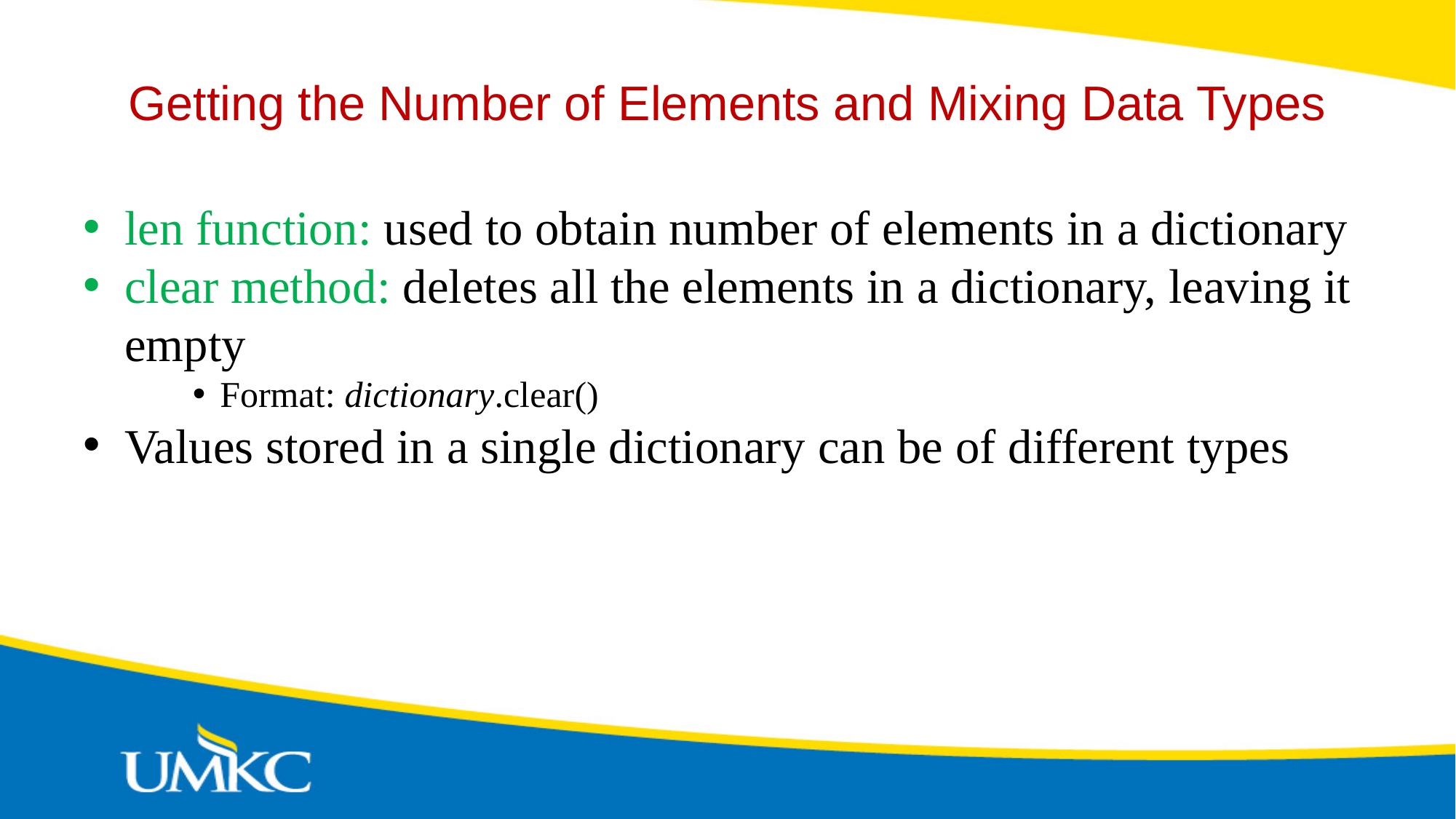

Getting the Number of Elements and Mixing Data Types
len function: used to obtain number of elements in a dictionary
clear method: deletes all the elements in a dictionary, leaving it empty
Format: dictionary.clear()
Values stored in a single dictionary can be of different types